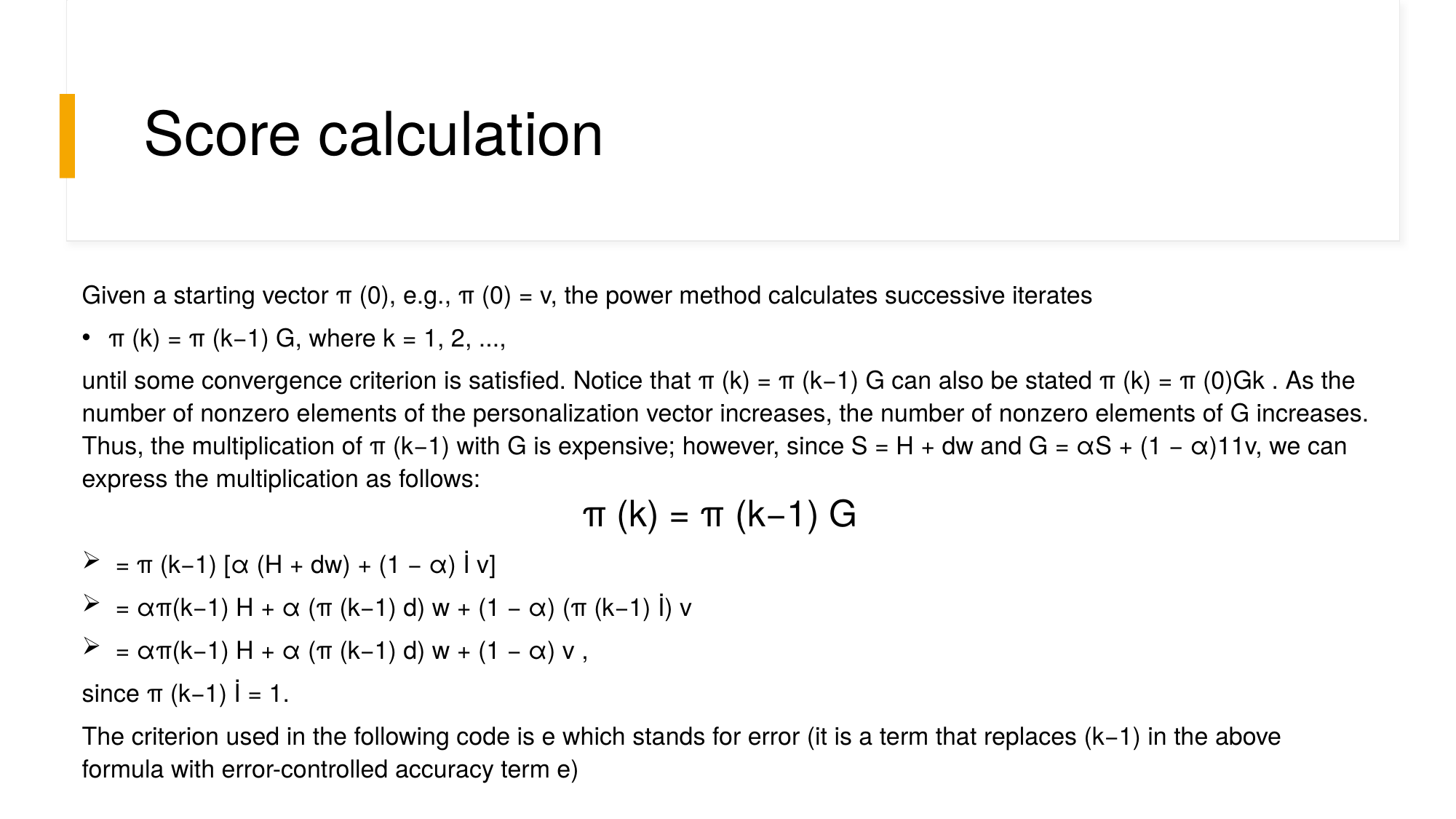

# Score calculation
Given a starting vector π (0), e.g., π (0) = v, the power method calculates successive iterates
π (k) = π (k−1) G, where k = 1, 2, ...,
until some convergence criterion is satisfied. Notice that π (k) = π (k−1) G can also be stated π (k) = π (0)Gk . As the number of nonzero elements of the personalization vector increases, the number of nonzero elements of G increases. Thus, the multiplication of π (k−1) with G is expensive; however, since S = H + dw and G = αS + (1 − α)11v, we can express the multiplication as follows:

 = π (k−1) [α (H + dw) + (1 − α) İ v]
 = απ(k−1) H + α (π (k−1) d) w + (1 − α) (π (k−1) İ) v
 = απ(k−1) H + α (π (k−1) d) w + (1 − α) v ,
since π (k−1) İ = 1.
The criterion used in the following code is e which stands for error (it is a term that replaces (k−1) in the above formula with error-controlled accuracy term e)

π (k) = π (k−1) G